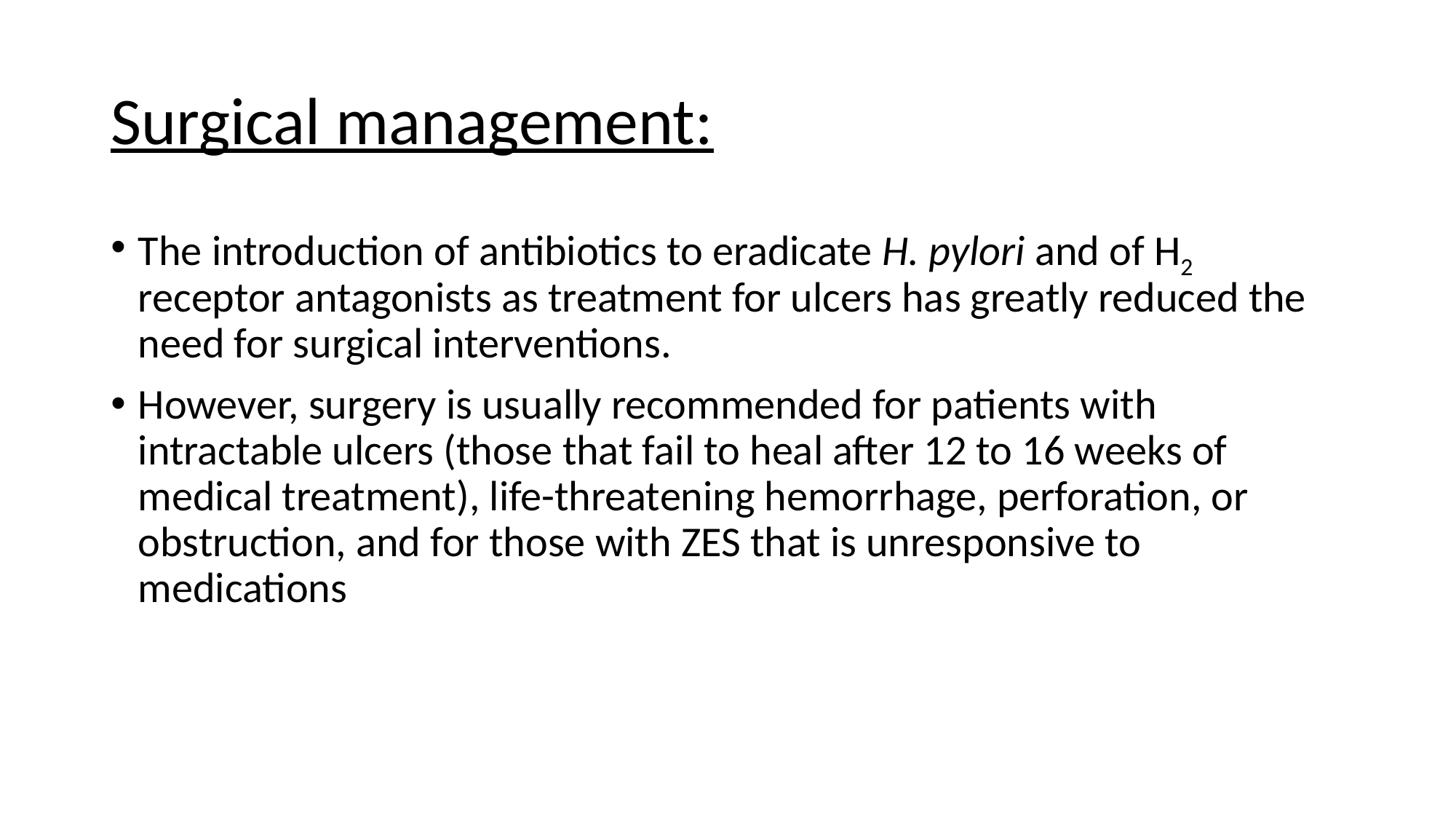

# Surgical management:
The introduction of antibiotics to eradicate H. pylori and of H2 receptor antagonists as treatment for ulcers has greatly reduced the need for surgical interventions.
However, surgery is usually recommended for patients with intractable ulcers (those that fail to heal after 12 to 16 weeks of medical treatment), life-threatening hemorrhage, perforation, or obstruction, and for those with ZES that is unresponsive to medications